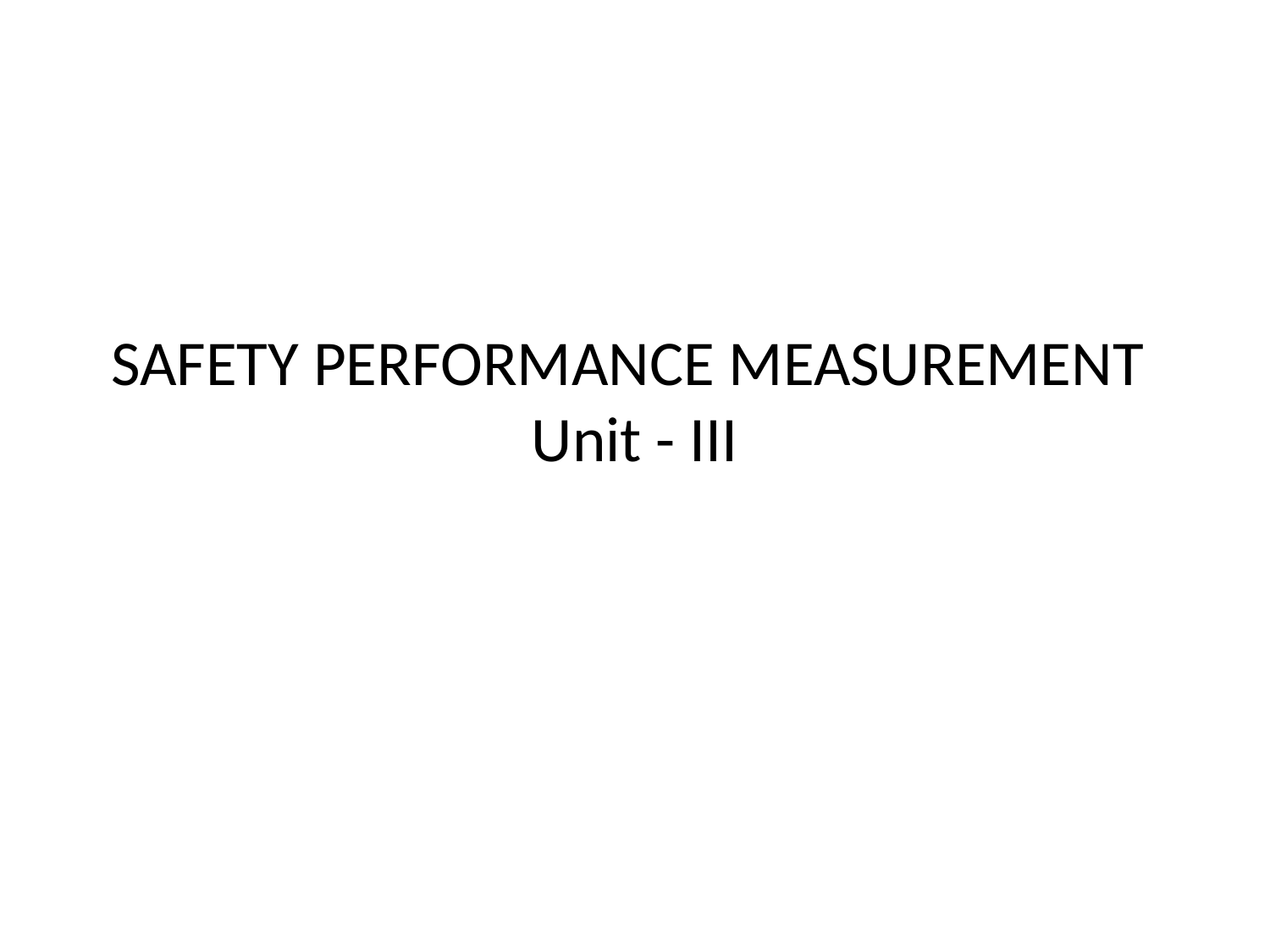

# SAFETY PERFORMANCE MEASUREMENT Unit - III